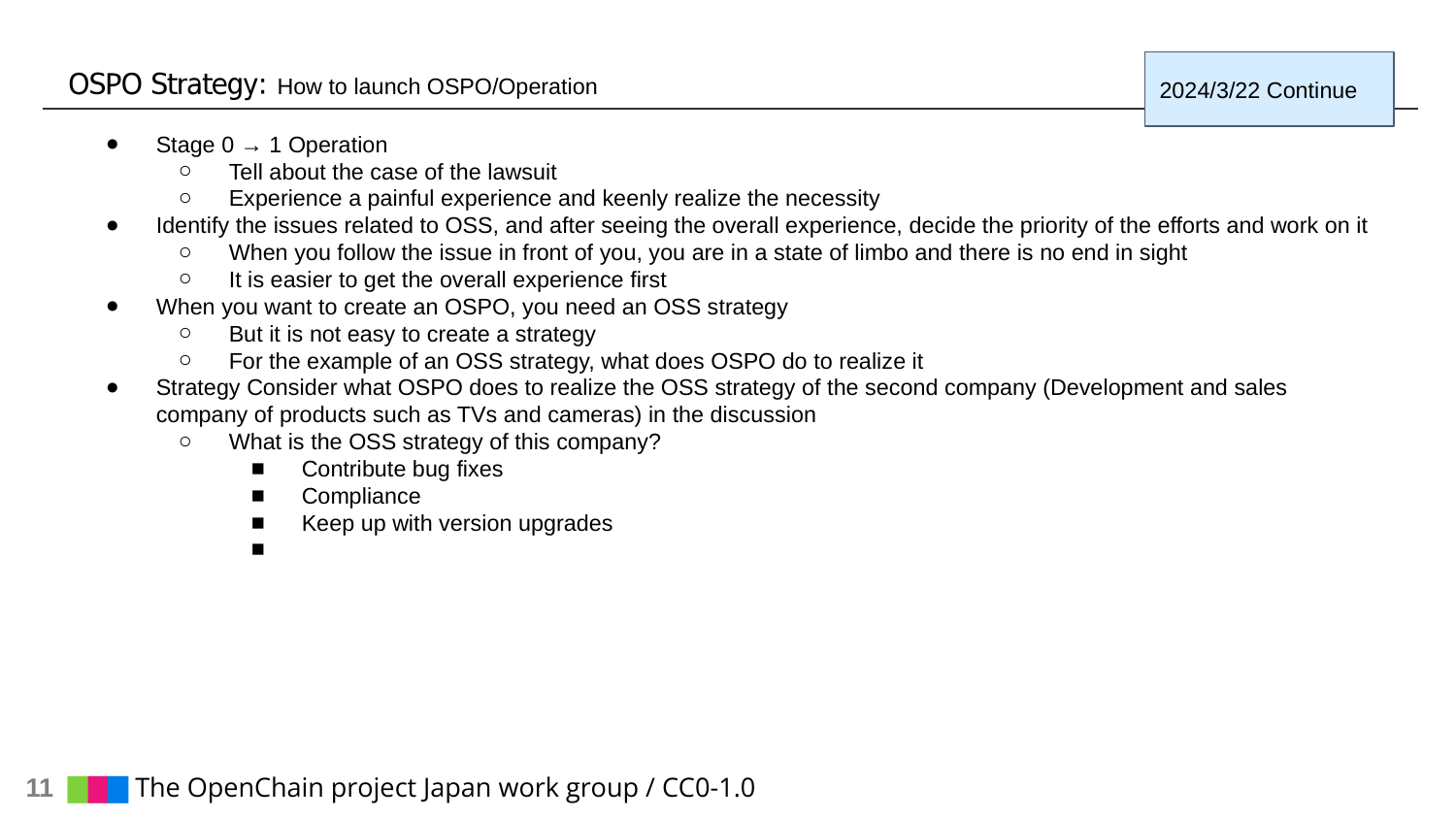

# OSPO Strategy: How to launch OSPO/Operation
2024/3/22 Continue
Stage 0 → 1 Operation
Tell about the case of the lawsuit
Experience a painful experience and keenly realize the necessity
Identify the issues related to OSS, and after seeing the overall experience, decide the priority of the efforts and work on it
When you follow the issue in front of you, you are in a state of limbo and there is no end in sight
It is easier to get the overall experience first
When you want to create an OSPO, you need an OSS strategy
But it is not easy to create a strategy
For the example of an OSS strategy, what does OSPO do to realize it
Strategy Consider what OSPO does to realize the OSS strategy of the second company (Development and sales company of products such as TVs and cameras) in the discussion
What is the OSS strategy of this company?
Contribute bug fixes
Compliance
Keep up with version upgrades